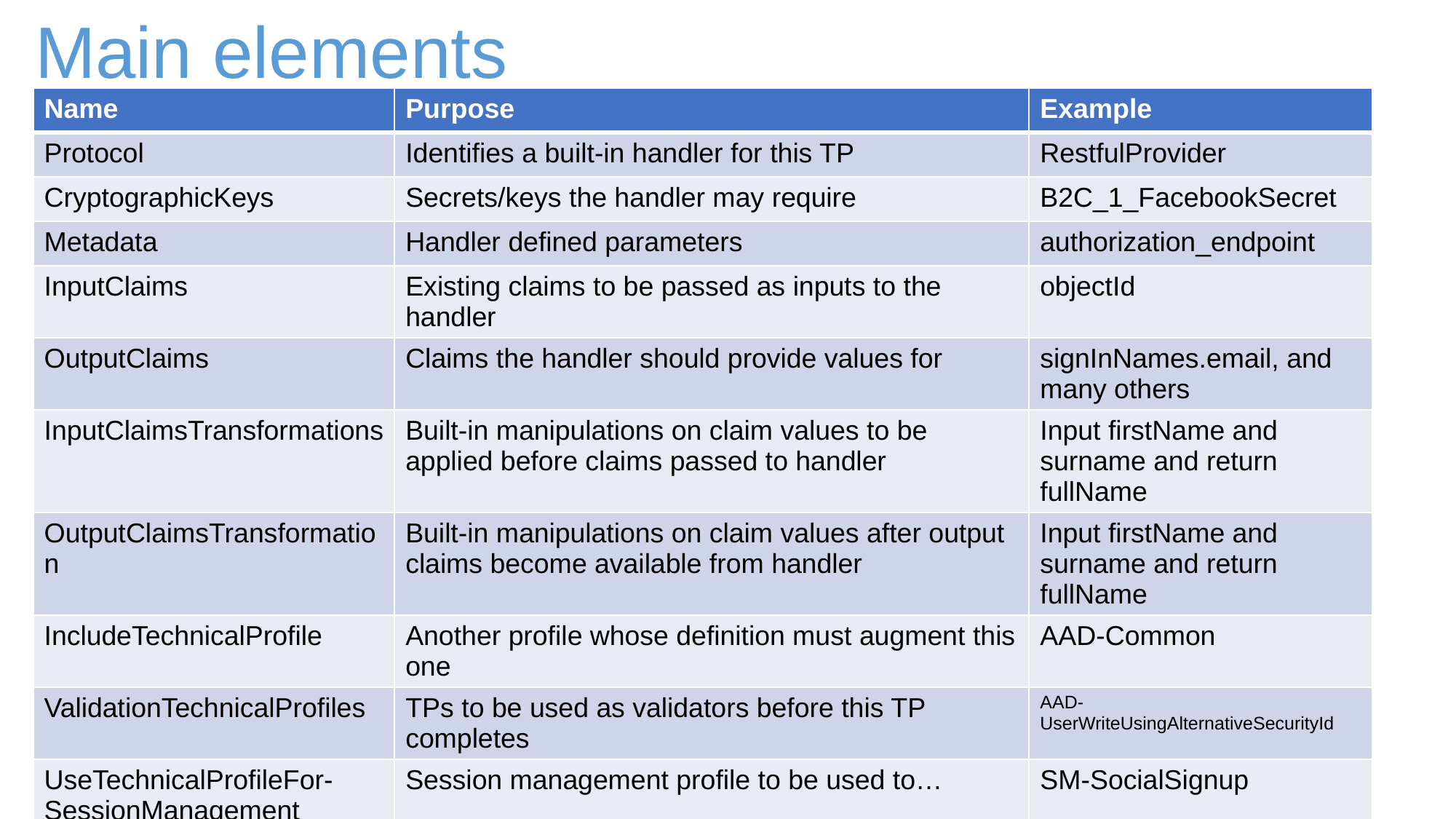

# Main elements
| Name | Purpose | Example |
| --- | --- | --- |
| Protocol | Identifies a built-in handler for this TP | RestfulProvider |
| CryptographicKeys | Secrets/keys the handler may require | B2C\_1\_FacebookSecret |
| Metadata | Handler defined parameters | authorization\_endpoint |
| InputClaims | Existing claims to be passed as inputs to the handler | objectId |
| OutputClaims | Claims the handler should provide values for | signInNames.email, and many others |
| InputClaimsTransformations | Built-in manipulations on claim values to be applied before claims passed to handler | Input firstName and surname and return fullName |
| OutputClaimsTransformation | Built-in manipulations on claim values after output claims become available from handler | Input firstName and surname and return fullName |
| IncludeTechnicalProfile | Another profile whose definition must augment this one | AAD-Common |
| ValidationTechnicalProfiles | TPs to be used as validators before this TP completes | AAD-UserWriteUsingAlternativeSecurityId |
| UseTechnicalProfileFor-SessionManagement | Session management profile to be used to… | SM-SocialSignup |